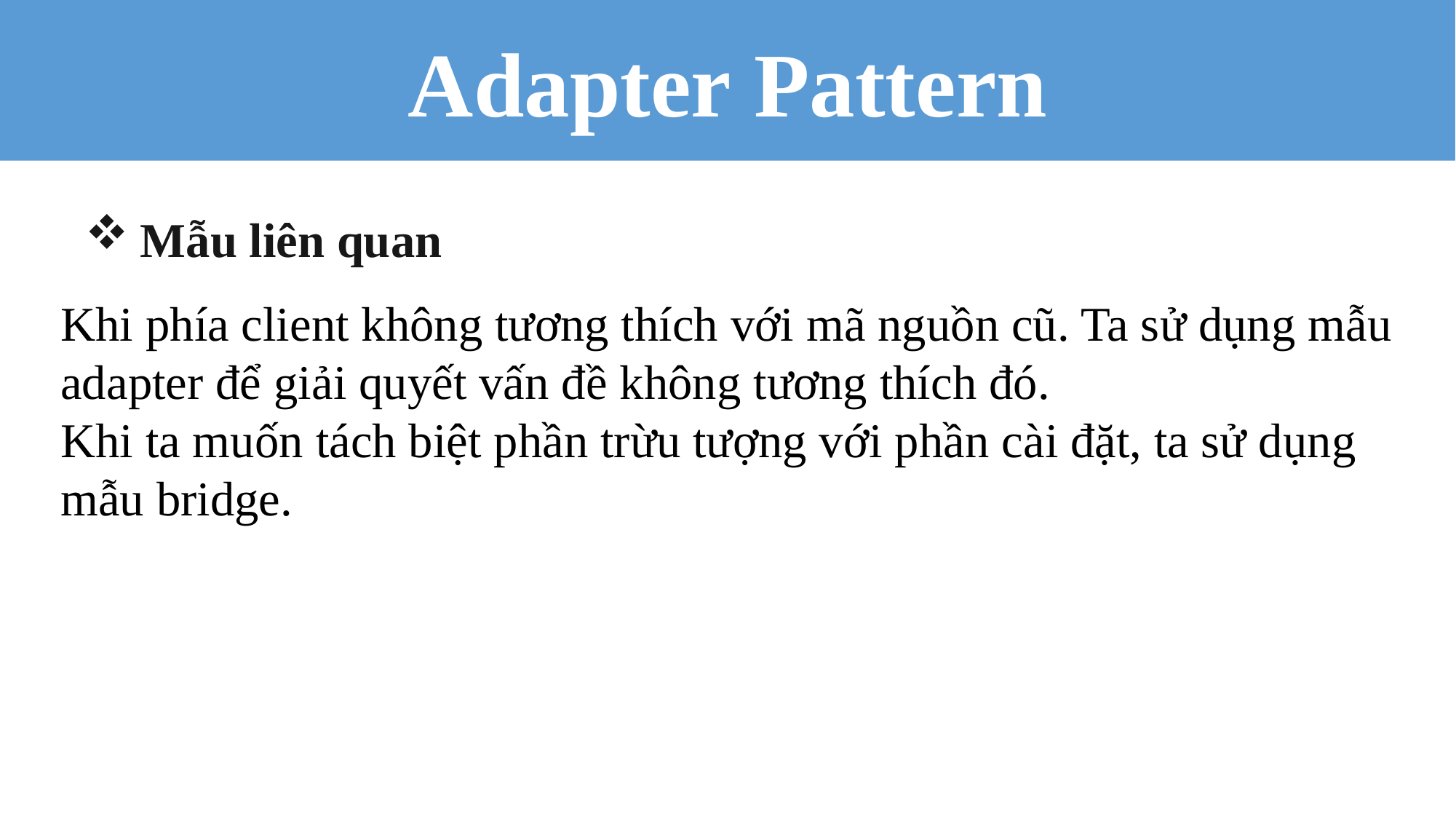

Adapter Pattern
Mẫu liên quan
Khi phía client không tương thích với mã nguồn cũ. Ta sử dụng mẫu adapter để giải quyết vấn đề không tương thích đó.
Khi ta muốn tách biệt phần trừu tượng với phần cài đặt, ta sử dụng mẫu bridge.